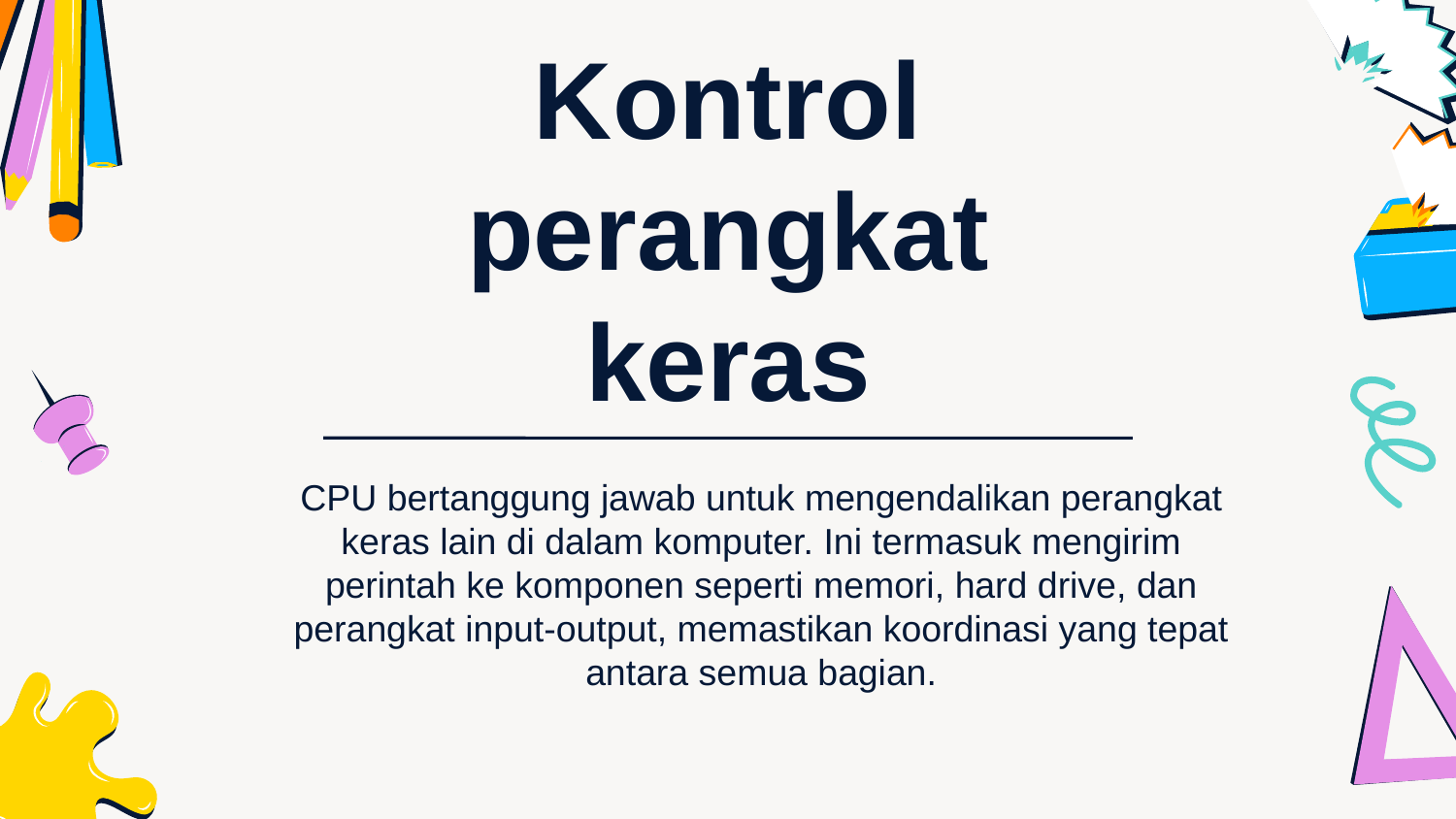

# Kontrol perangkat keras
CPU bertanggung jawab untuk mengendalikan perangkat keras lain di dalam komputer. Ini termasuk mengirim perintah ke komponen seperti memori, hard drive, dan perangkat input-output, memastikan koordinasi yang tepat antara semua bagian.